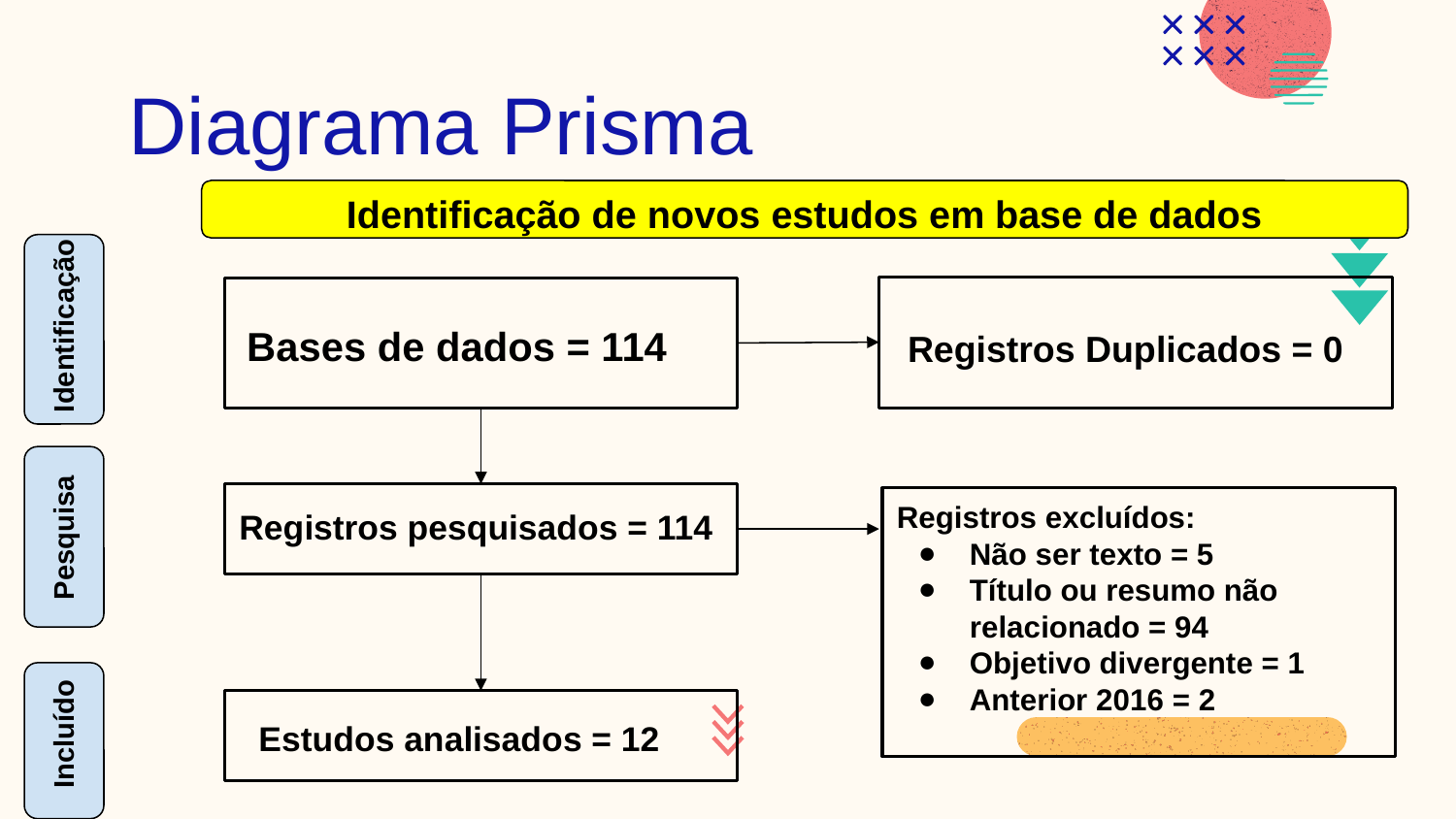

# Diagrama Prisma
Identificação de novos estudos em base de dados

Identificação
Bases de dados = 114
Registros Duplicados = 0

Registros excluídos:
Não ser texto = 5
Título ou resumo não relacionado = 94
Objetivo divergente = 1
Anterior 2016 = 2

Registros pesquisados = 114
Pesquisa

Incluído
Estudos analisados = 12